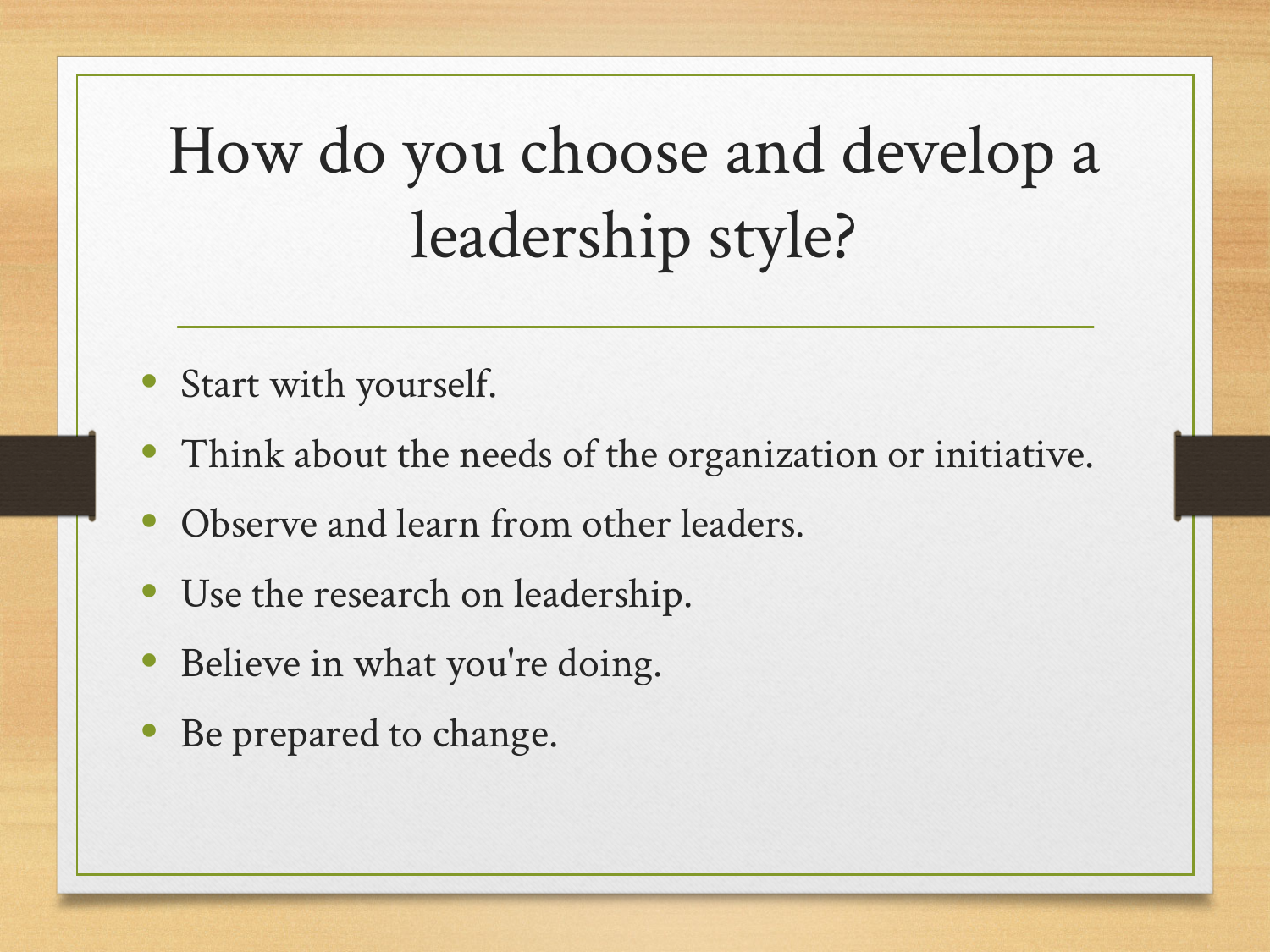

# How do you choose and develop a leadership style?
Start with yourself.
Think about the needs of the organization or initiative.
Observe and learn from other leaders.
Use the research on leadership.
Believe in what you're doing.
Be prepared to change.